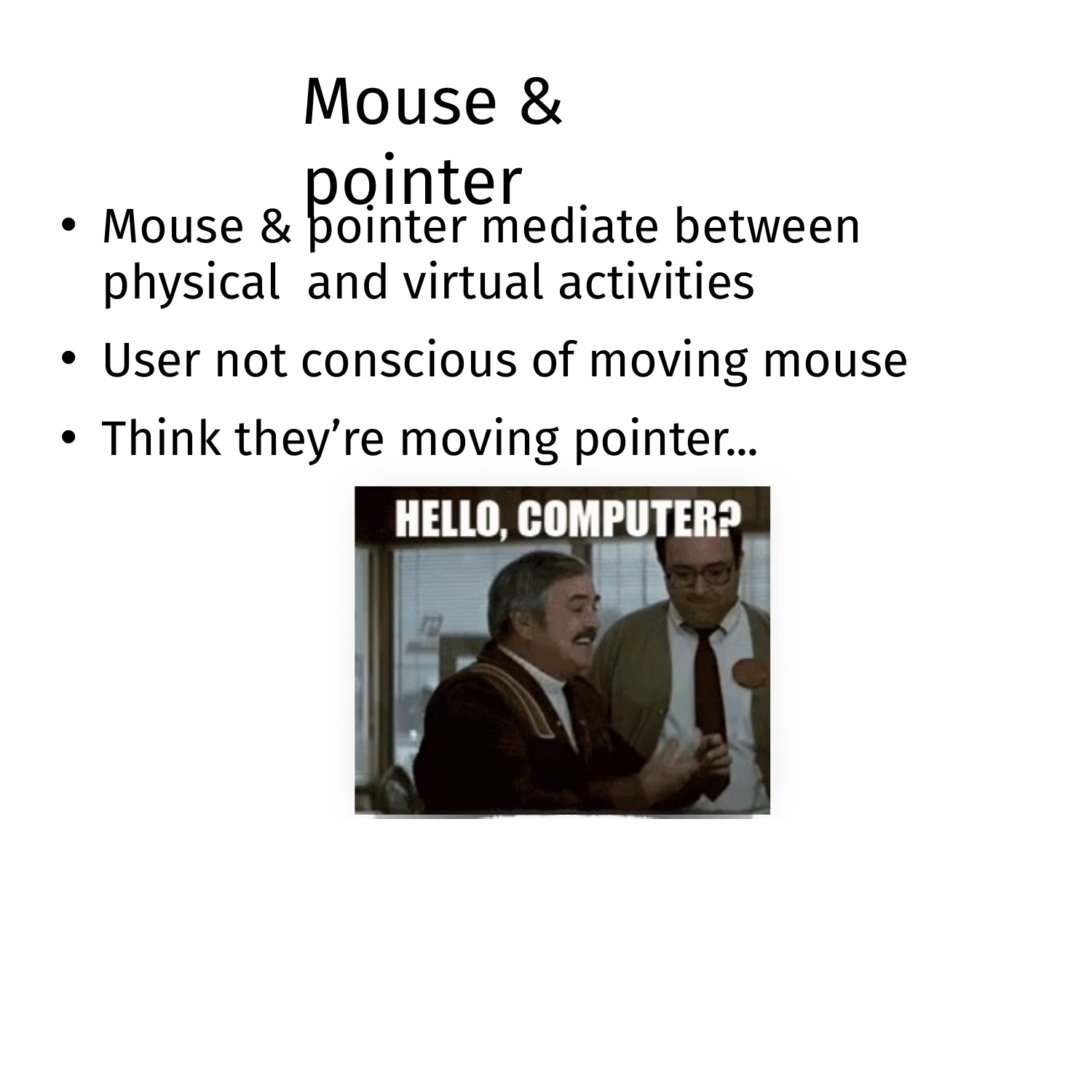

# Mouse & pointer
Mouse & pointer mediate between physical  and virtual activities
User not conscious of moving mouse
Think they’re moving pointer...